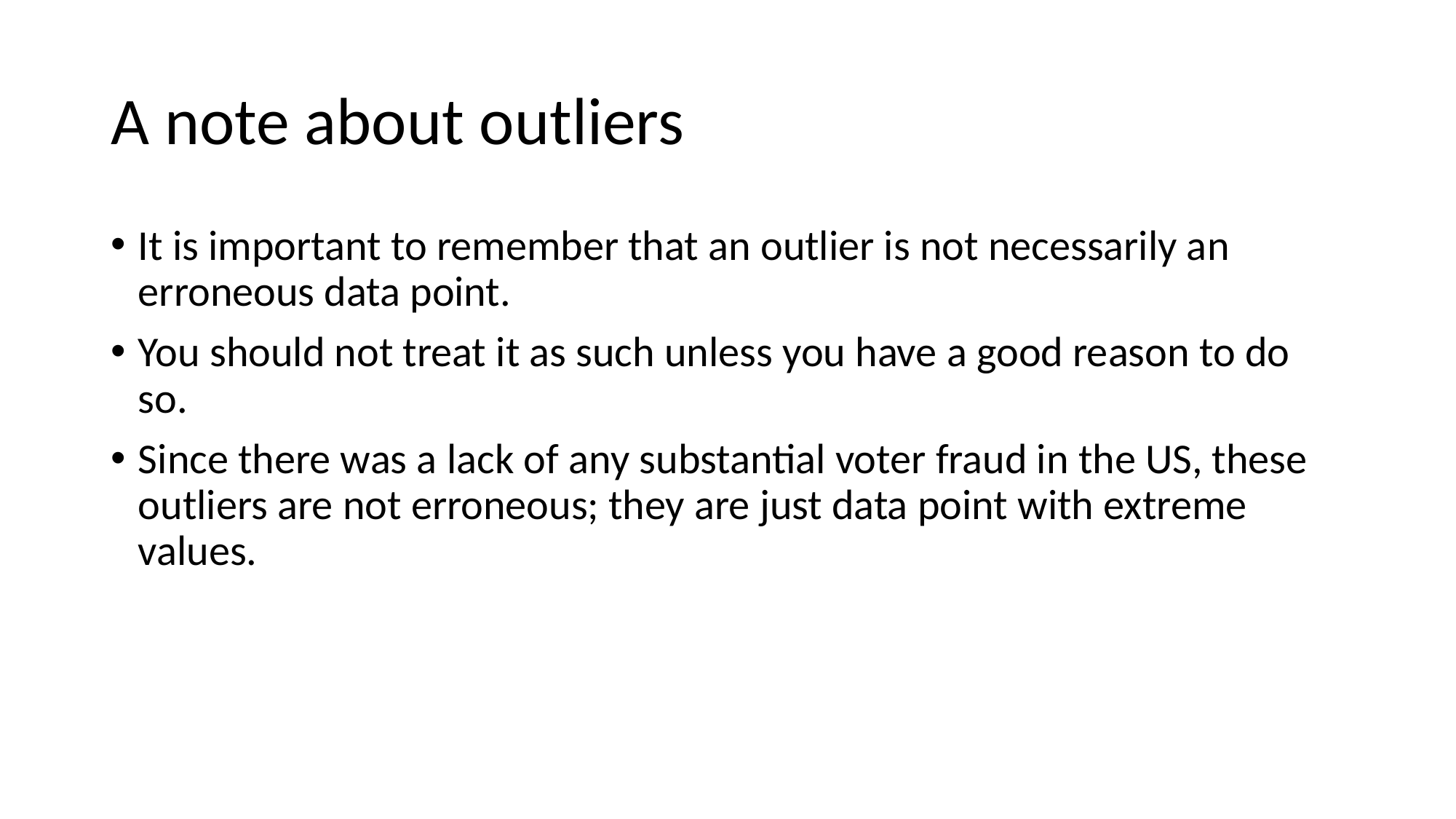

# A note about outliers
It is important to remember that an outlier is not necessarily an erroneous data point.
You should not treat it as such unless you have a good reason to do so.
Since there was a lack of any substantial voter fraud in the US, these outliers are not erroneous; they are just data point with extreme values.